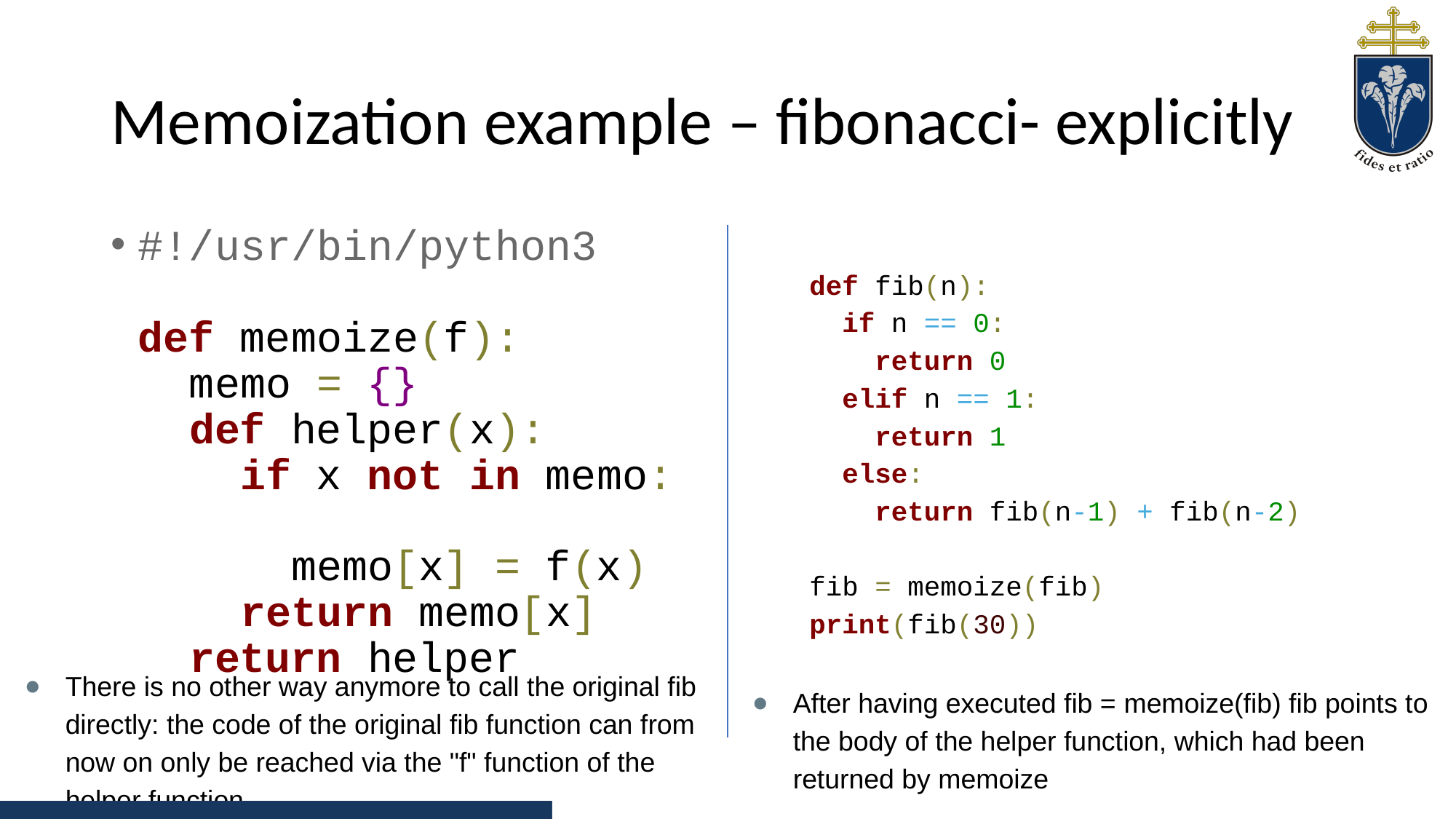

# Memoization example – fibonacci- explicitly
#!/usr/bin/python3
def memoize(f):
  memo = {}
  def helper(x):
    if x not in memo:
      memo[x] = f(x)
    return memo[x]
  return helper

def fib(n):
  if n == 0:
    return 0
  elif n == 1:
    return 1
  else:
    return fib(n-1) + fib(n-2)
fib = memoize(fib)
print(fib(30))
There is no other way anymore to call the original fib directly: the code of the original fib function can from now on only be reached via the "f" function of the helper function
After having executed fib = memoize(fib) fib points to the body of the helper function, which had been returned by memoize